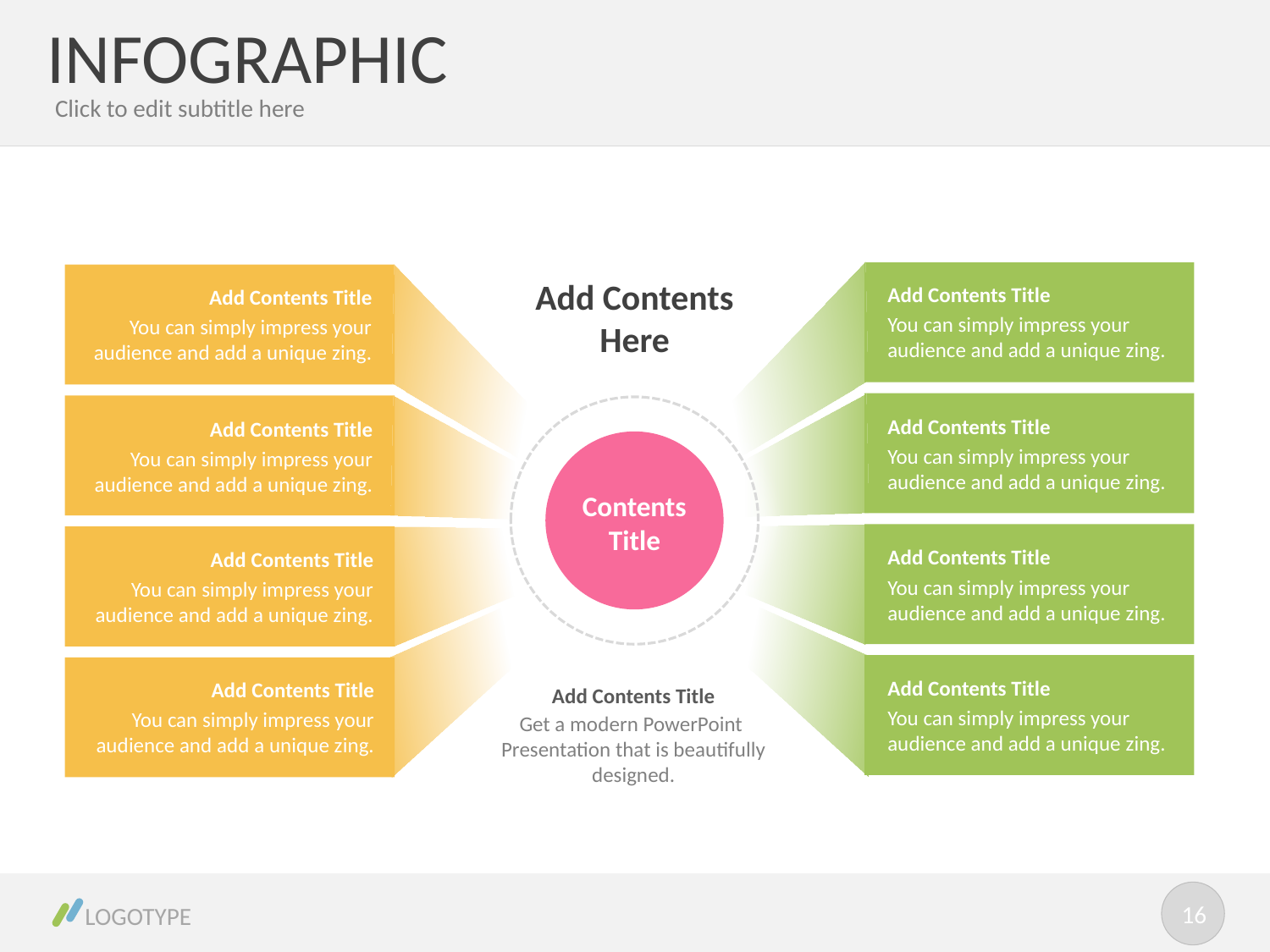

# INFOGRAPHIC
Click to edit subtitle here

Add Contents
Here
Add Contents Title
You can simply impress your audience and add a unique zing.
Add Contents Title
You can simply impress your audience and add a unique zing.

Add Contents Title
You can simply impress your audience and add a unique zing.
Add Contents Title
You can simply impress your audience and add a unique zing.
Contents
Title
Add Contents Title
You can simply impress your audience and add a unique zing.
Add Contents Title
You can simply impress your audience and add a unique zing.
Add Contents Title
You can simply impress your audience and add a unique zing.
Add Contents Title
You can simply impress your audience and add a unique zing.
Add Contents Title
Get a modern PowerPoint  Presentation that is beautifully designed.